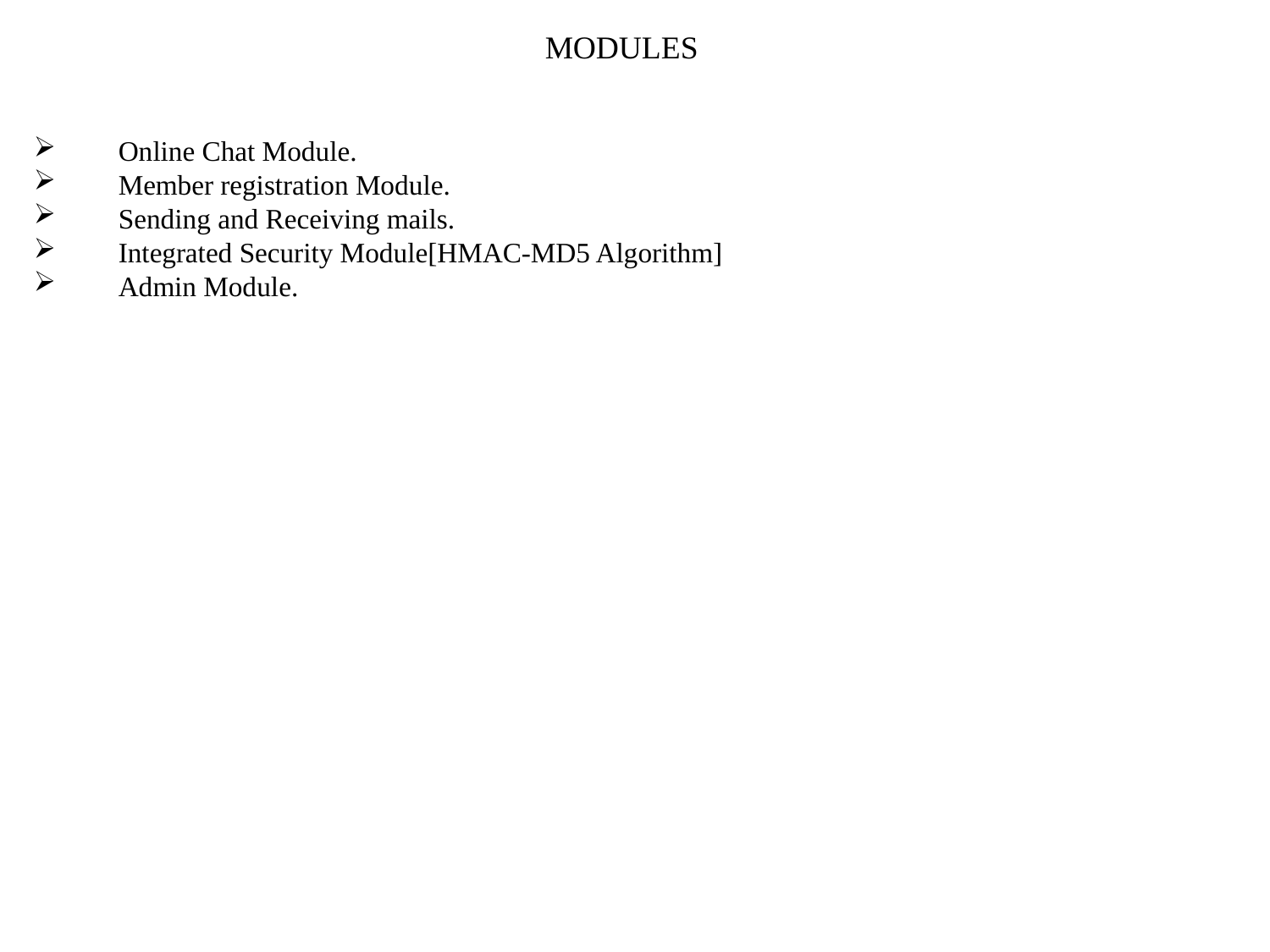

MODULES
Online Chat Module.
Member registration Module.
Sending and Receiving mails.
Integrated Security Module[HMAC-MD5 Algorithm]
Admin Module.